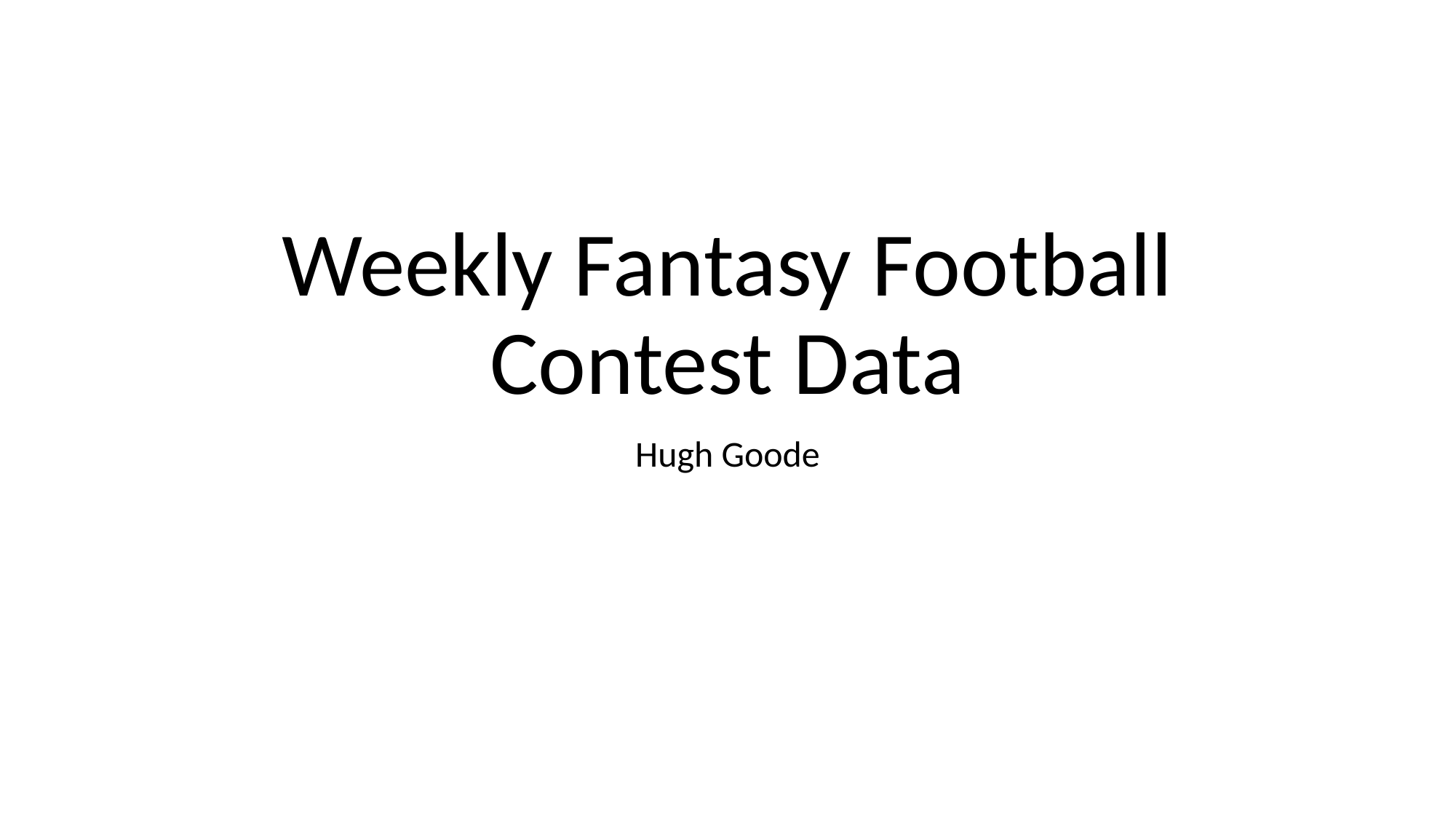

# Weekly Fantasy Football Contest Data
Hugh Goode